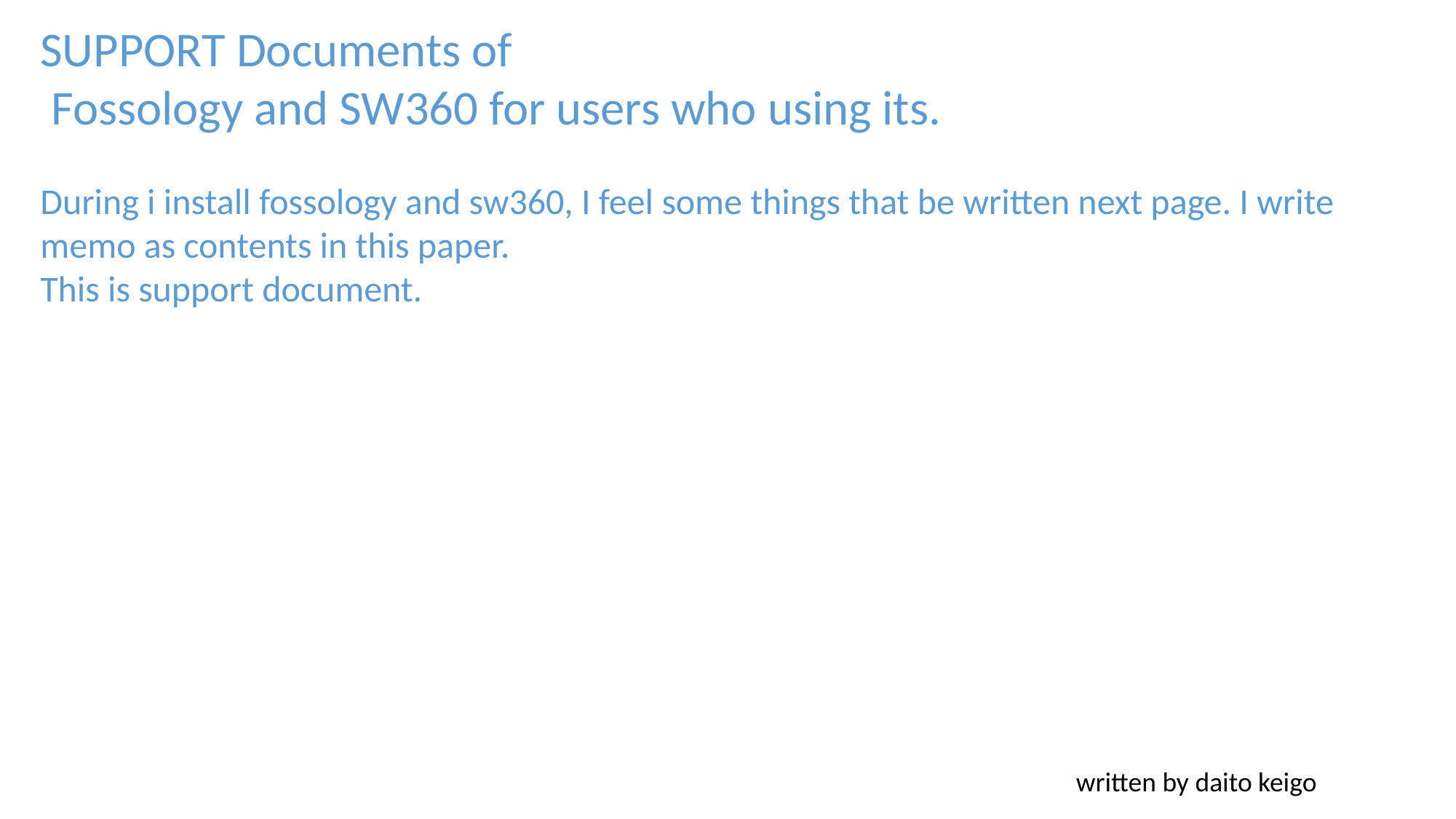

SUPPORT Documents of
 Fossology and SW360 for users who using its.

During i install fossology and sw360, I feel some things that be written next page. I write memo as contents in this paper.
This is support document.

written by daito keigo

1